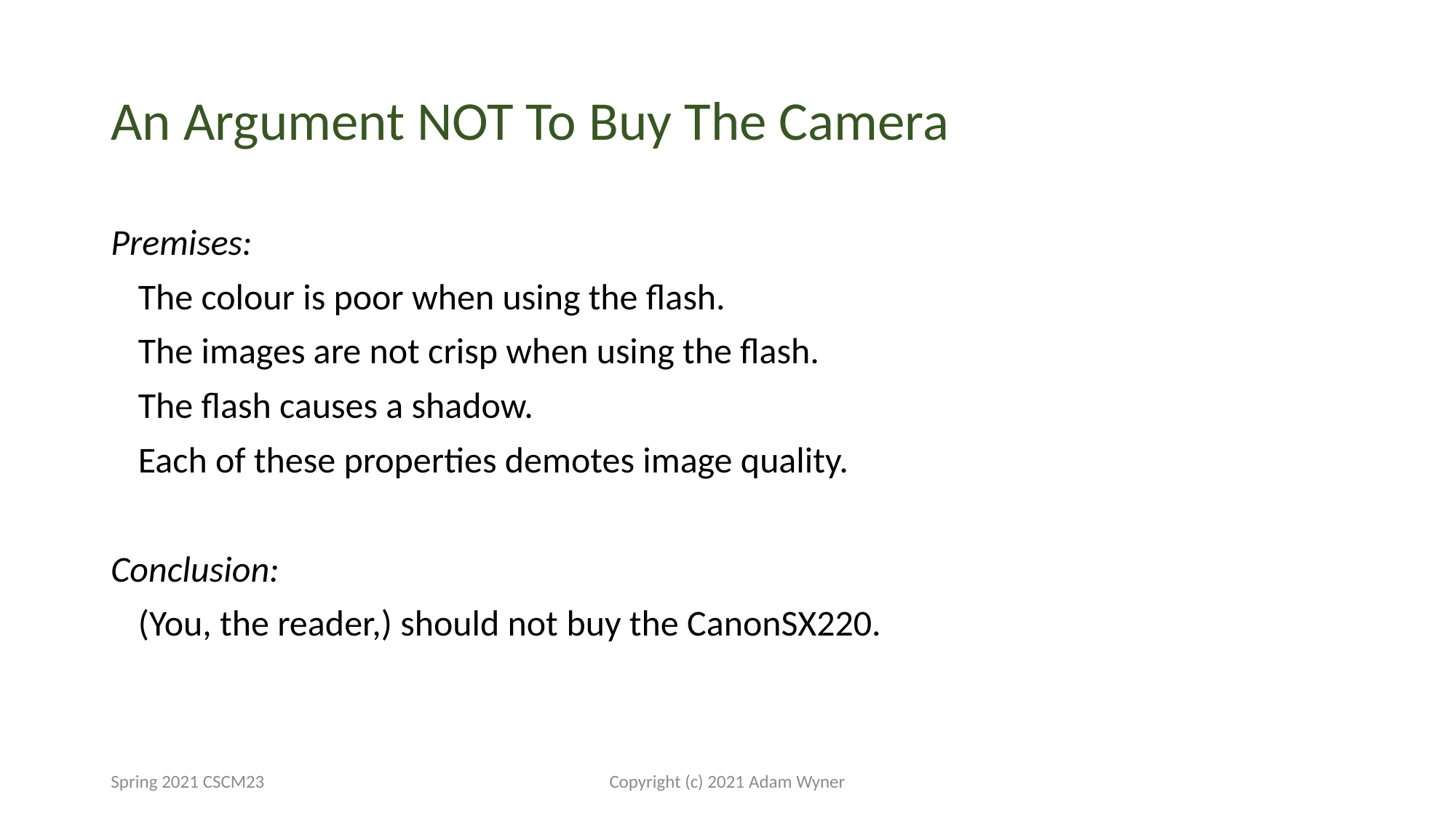

# An Argument NOT To Buy The Camera
Premises:
	The colour is poor when using the flash.
	The images are not crisp when using the flash.
	The flash causes a shadow.
	Each of these properties demotes image quality.

Conclusion:
	(You, the reader,) should not buy the CanonSX220.
Spring 2021 CSCM23
Copyright (c) 2021 Adam Wyner